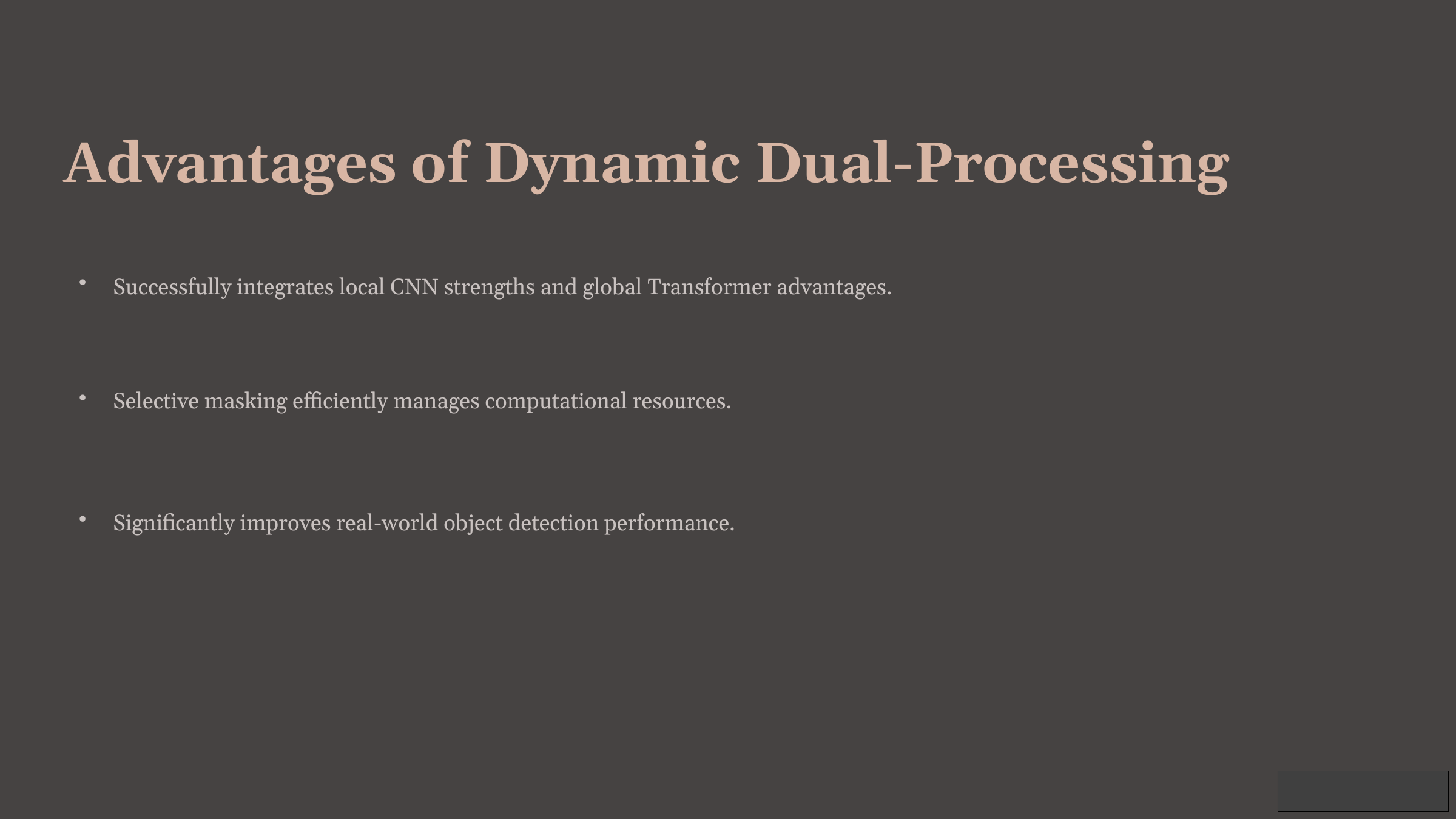

Advantages of Dynamic Dual-Processing
Successfully integrates local CNN strengths and global Transformer advantages.
Selective masking efficiently manages computational resources.
Significantly improves real-world object detection performance.